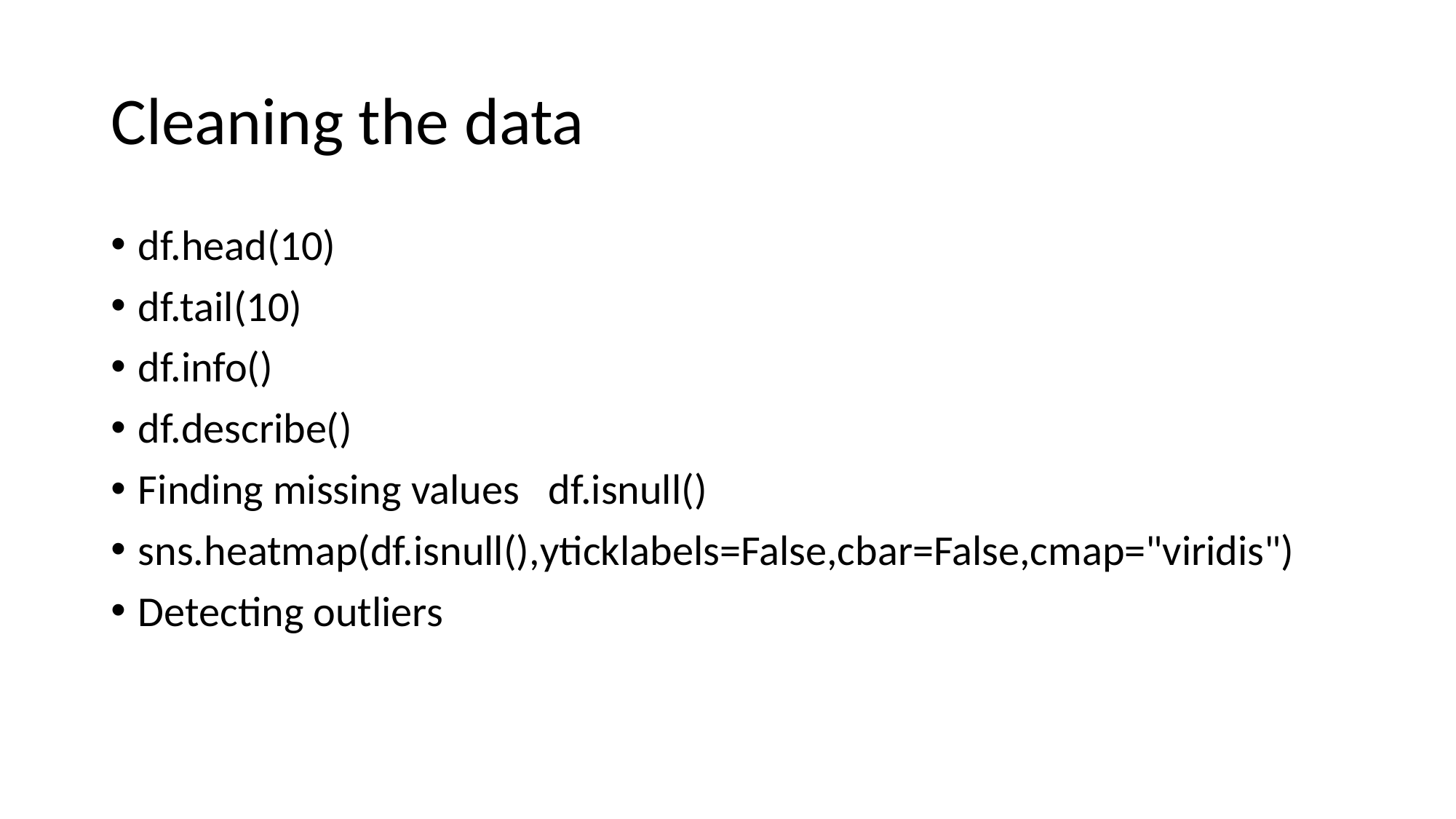

# Cleaning the data
df.head(10)
df.tail(10)
df.info()
df.describe()
Finding missing values   df.isnull()
sns.heatmap(df.isnull(),yticklabels=False,cbar=False,cmap="viridis")
Detecting outliers